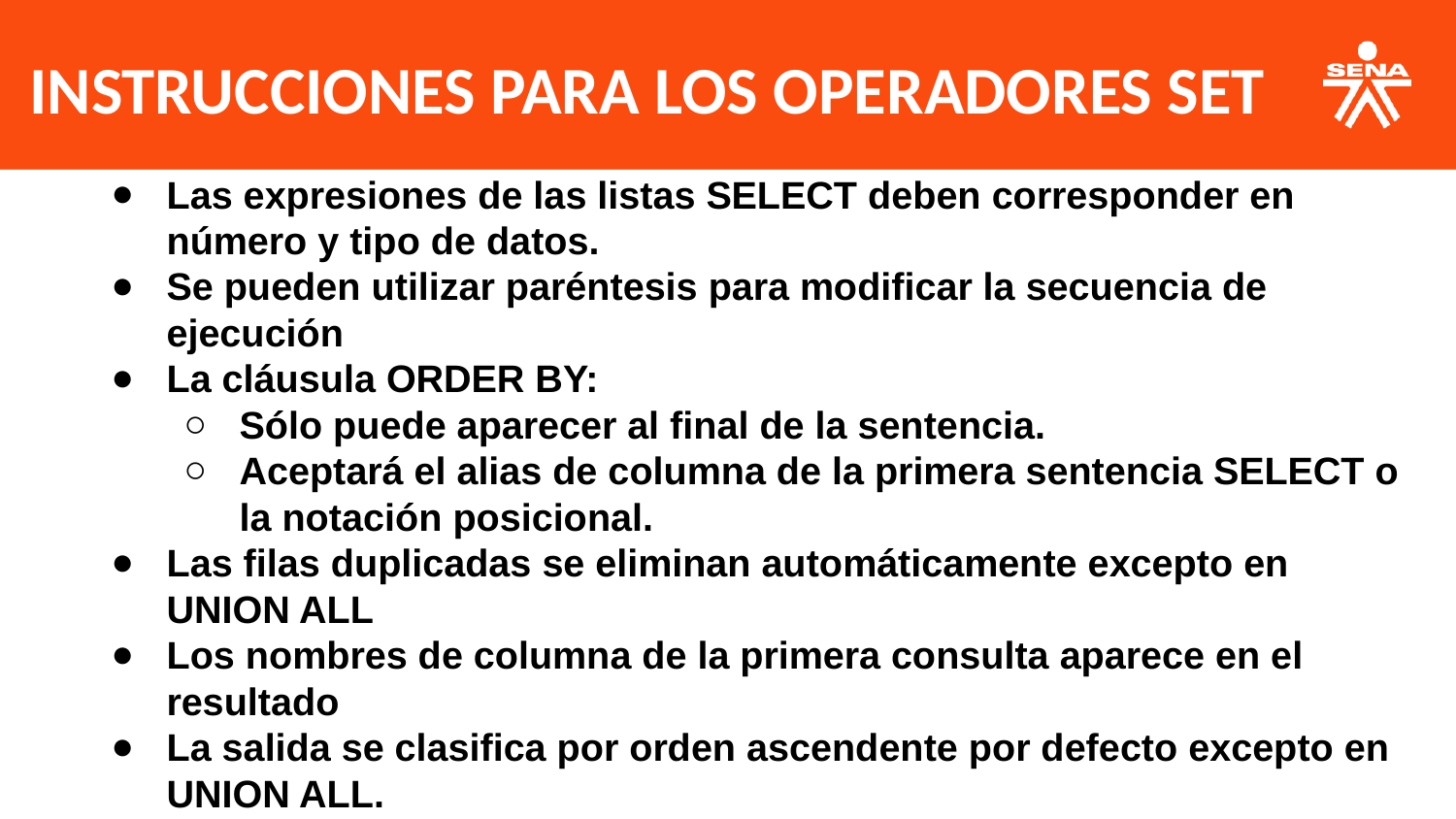

INSTRUCCIONES PARA LOS OPERADORES SET

Las expresiones de las listas SELECT deben corresponder en número y tipo de datos.
Se pueden utilizar paréntesis para modificar la secuencia de ejecución
La cláusula ORDER BY:
Sólo puede aparecer al final de la sentencia.
Aceptará el alias de columna de la primera sentencia SELECT o la notación posicional.
Las filas duplicadas se eliminan automáticamente excepto en UNION ALL
Los nombres de columna de la primera consulta aparece en el resultado
La salida se clasifica por orden ascendente por defecto excepto en UNION ALL.